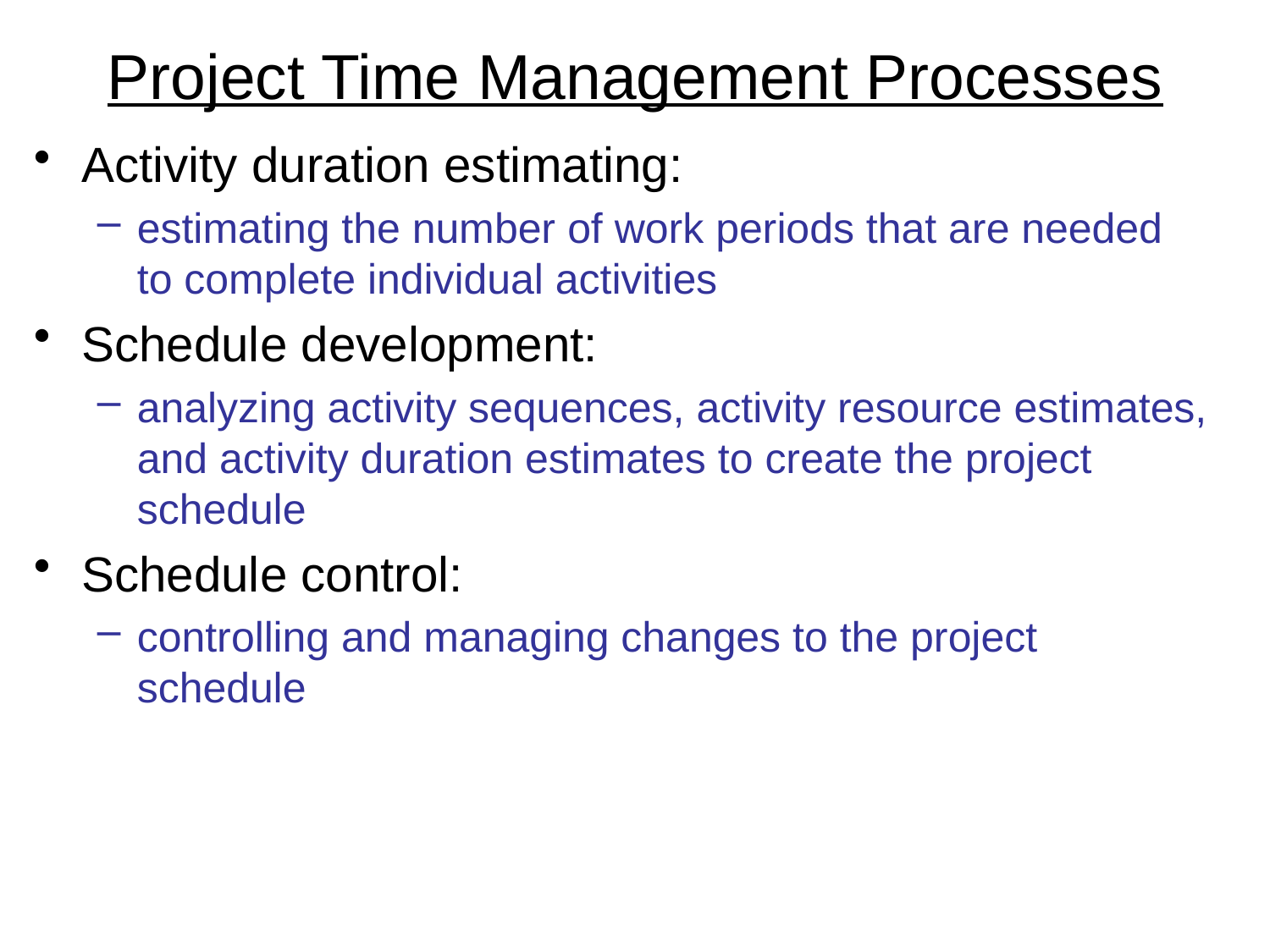

# Project Time Management Processes
Activity duration estimating:
estimating the number of work periods that are needed to complete individual activities
Schedule development:
analyzing activity sequences, activity resource estimates, and activity duration estimates to create the project schedule
Schedule control:
controlling and managing changes to the project schedule